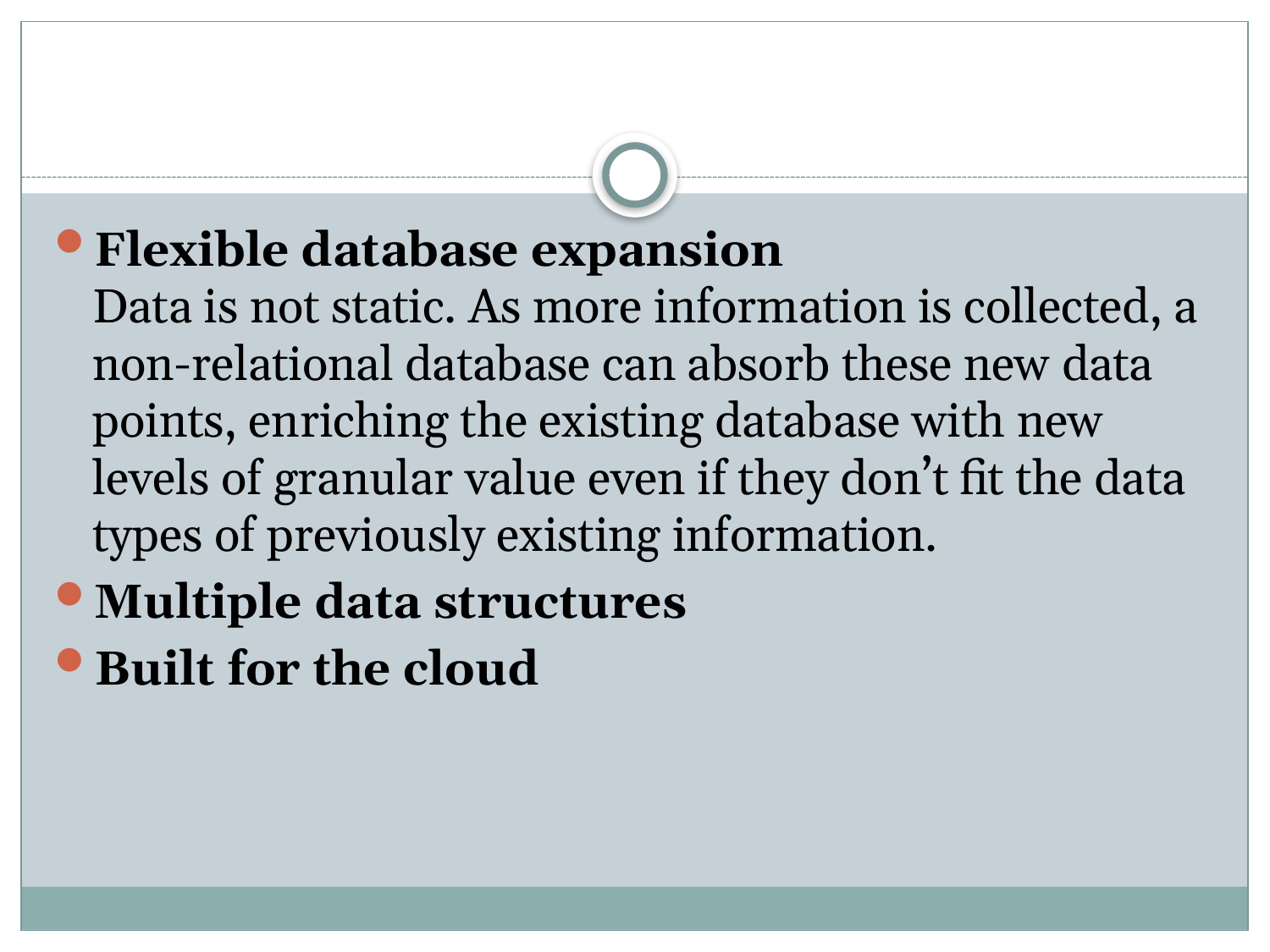

#
Flexible database expansion
Data is not static. As more information is collected, a non-relational database can absorb these new data points, enriching the existing database with new levels of granular value even if they don’t fit the data types of previously existing information.
Multiple data structures
Built for the cloud